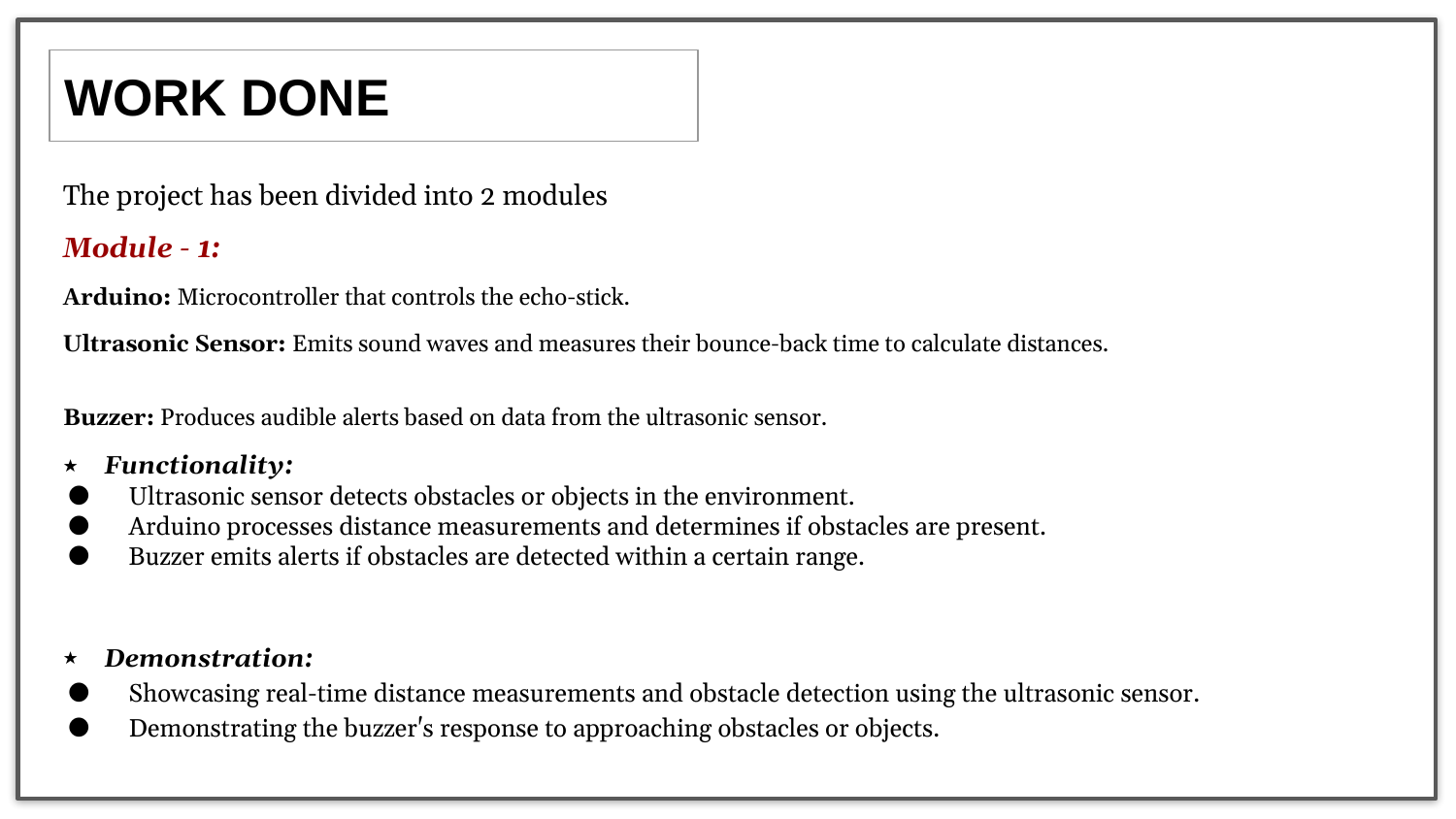

# WORK DONE
The project has been divided into 2 modules
Module - 1:
Arduino: Microcontroller that controls the echo-stick.
Ultrasonic Sensor: Emits sound waves and measures their bounce-back time to calculate distances.
Buzzer: Produces audible alerts based on data from the ultrasonic sensor.
Functionality:
Ultrasonic sensor detects obstacles or objects in the environment.
Arduino processes distance measurements and determines if obstacles are present.
Buzzer emits alerts if obstacles are detected within a certain range.

Demonstration:
Showcasing real-time distance measurements and obstacle detection using the ultrasonic sensor.
Demonstrating the buzzer's response to approaching obstacles or objects.